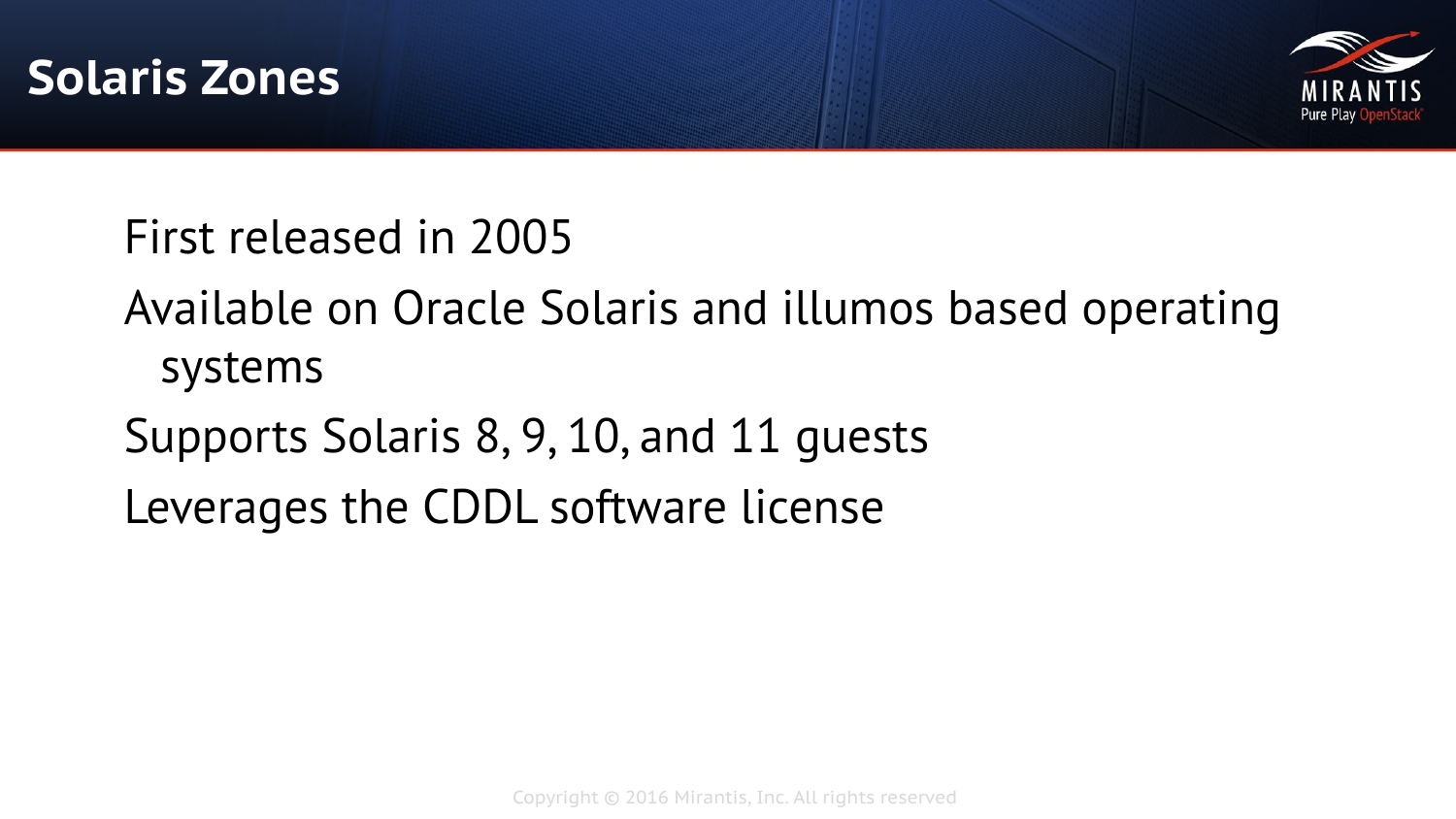

# Solaris Zones
First released in 2005
Available on Oracle Solaris and illumos based operating systems
Supports Solaris 8, 9, 10, and 11 guests
Leverages the CDDL software license